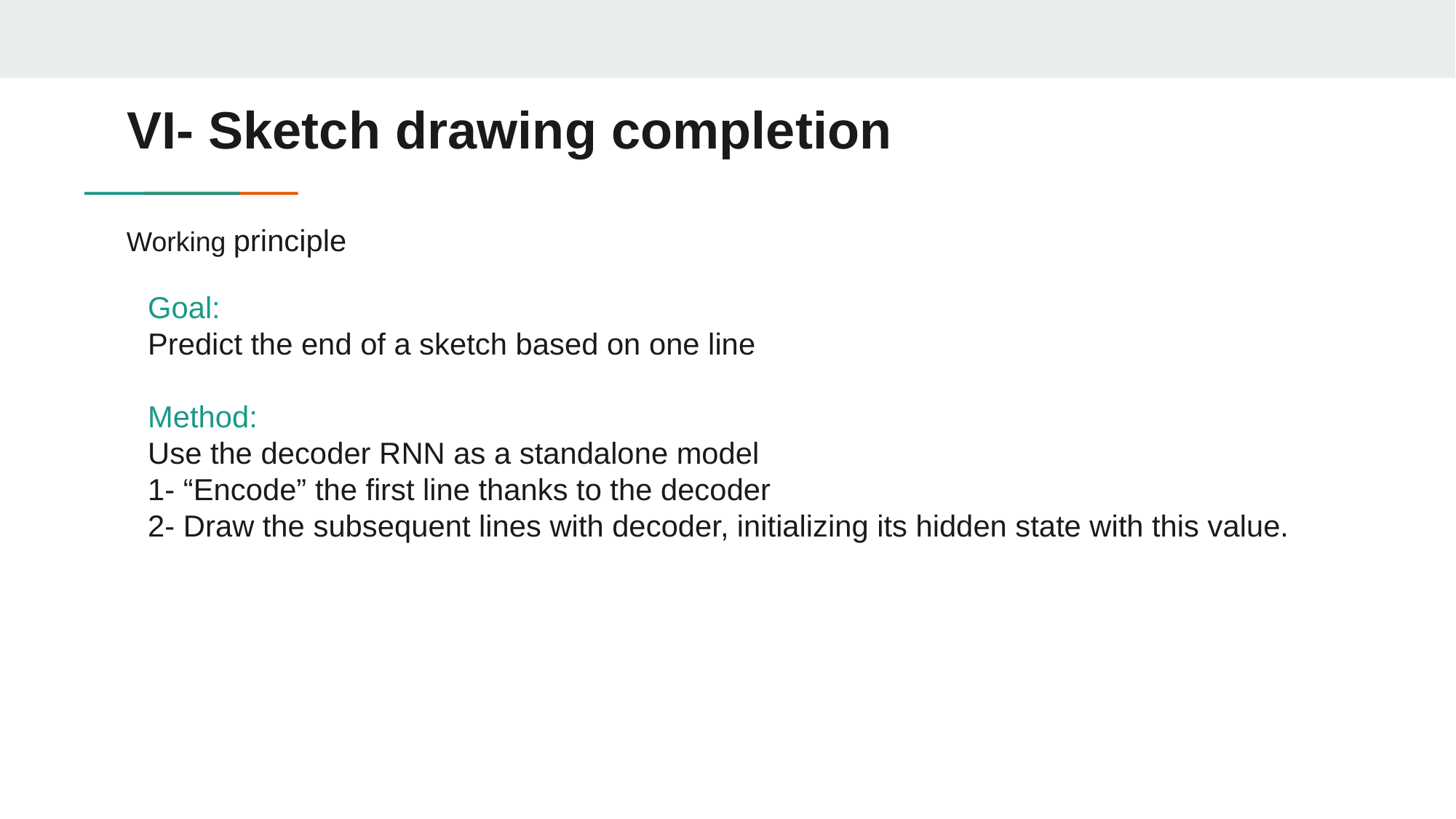

# VI- Sketch drawing completion
Working principle
Goal:
Predict the end of a sketch based on one line

Method:
Use the decoder RNN as a standalone model
1- “Encode” the first line thanks to the decoder
2- Draw the subsequent lines with decoder, initializing its hidden state with this value.